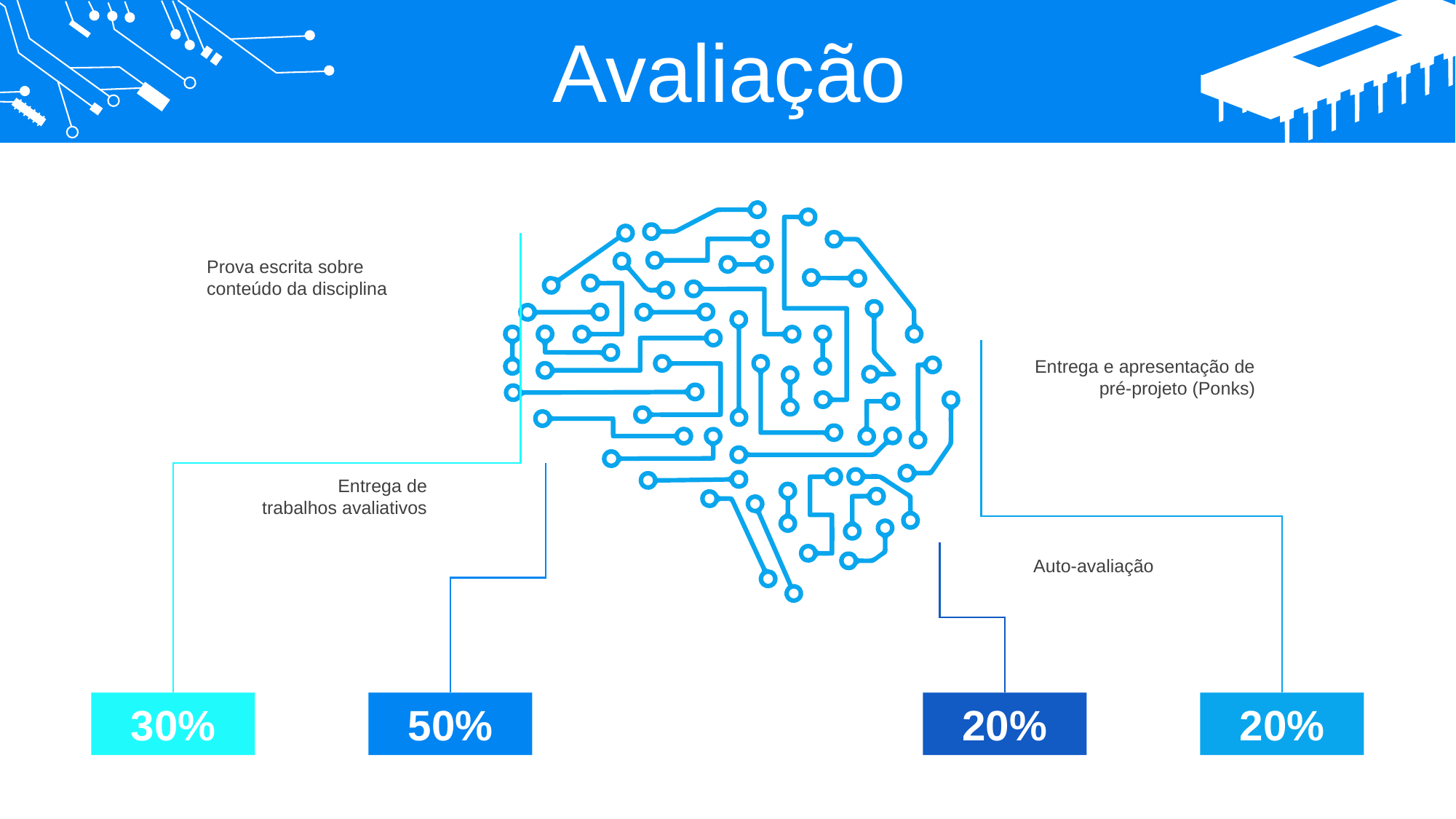

Avaliação

Prova escrita sobre conteúdo da disciplina
Entrega e apresentação de pré-projeto (Ponks)
Entrega de trabalhos avaliativos
Auto-avaliação

30%

50%

20%

20%